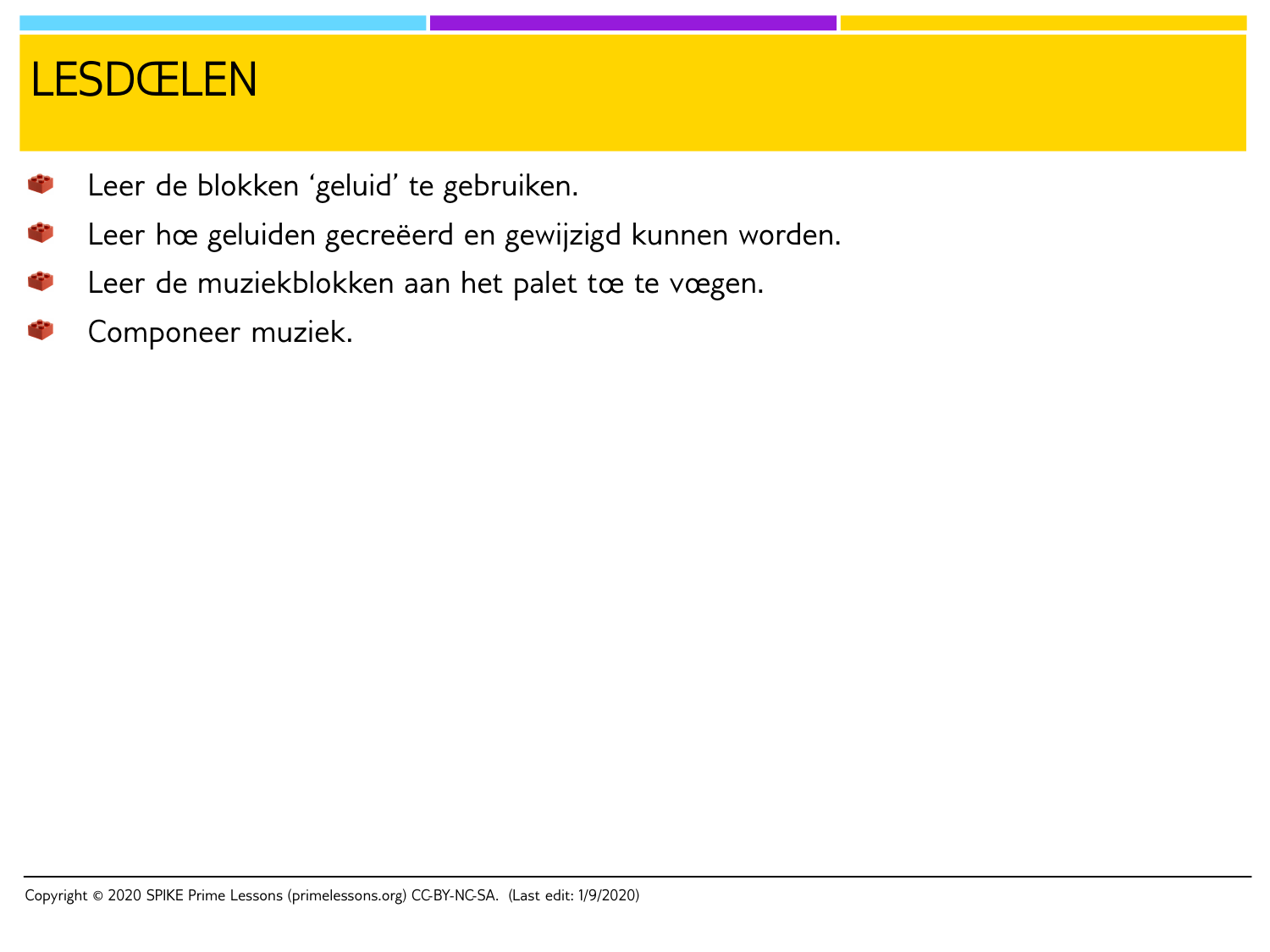

# lesdoelen
Leer de blokken ‘geluid’ te gebruiken.
Leer hoe geluiden gecreëerd en gewijzigd kunnen worden.
Leer de muziekblokken aan het palet toe te voegen.
Componeer muziek.
2
Copyright © 2020 SPIKE Prime Lessons (primelessons.org) CC-BY-NC-SA.  (Last edit: 1/9/2020)